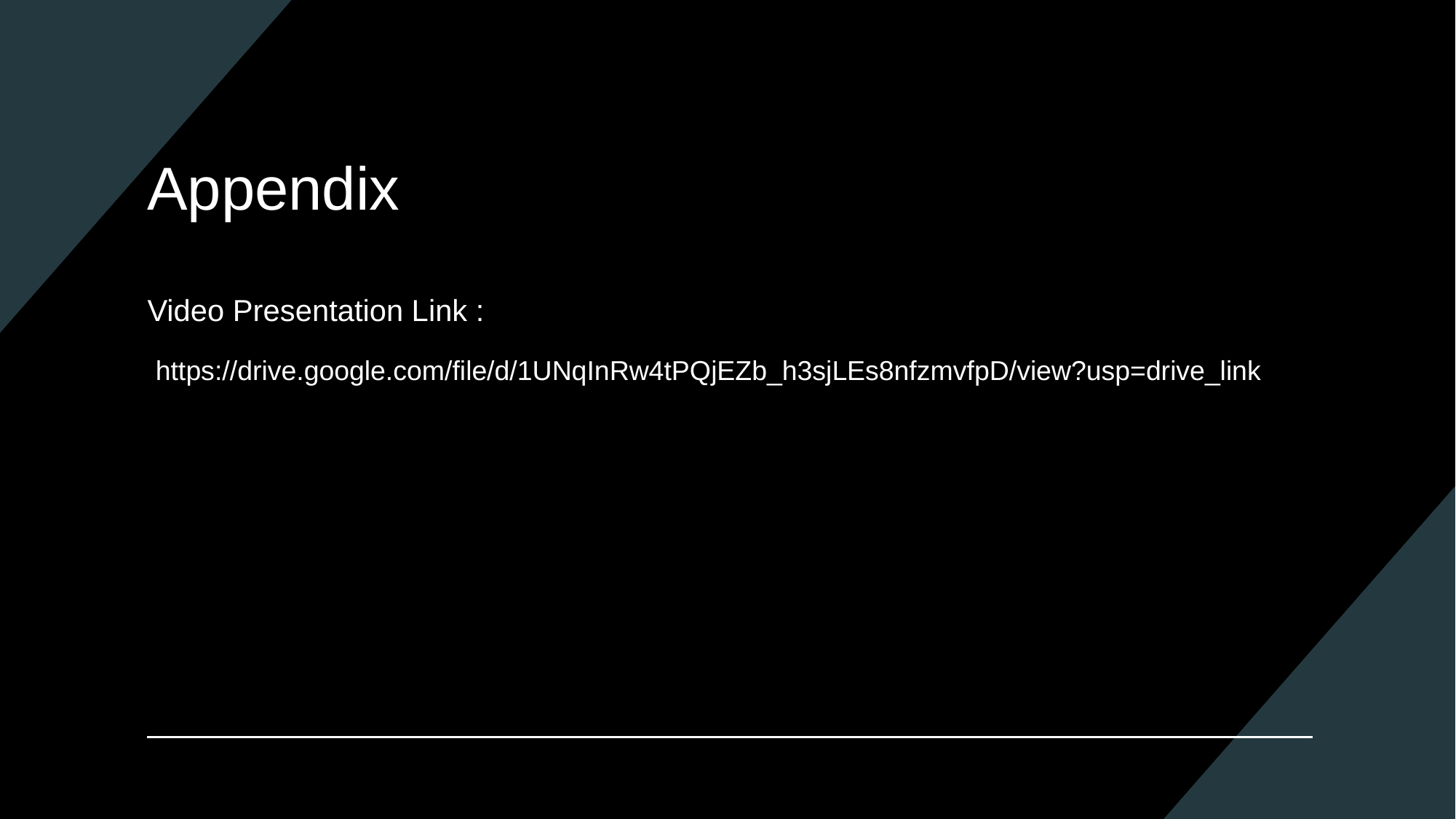

# Appendix
Video Presentation Link :
 https://drive.google.com/file/d/1UNqInRw4tPQjEZb_h3sjLEs8nfzmvfpD/view?usp=drive_link